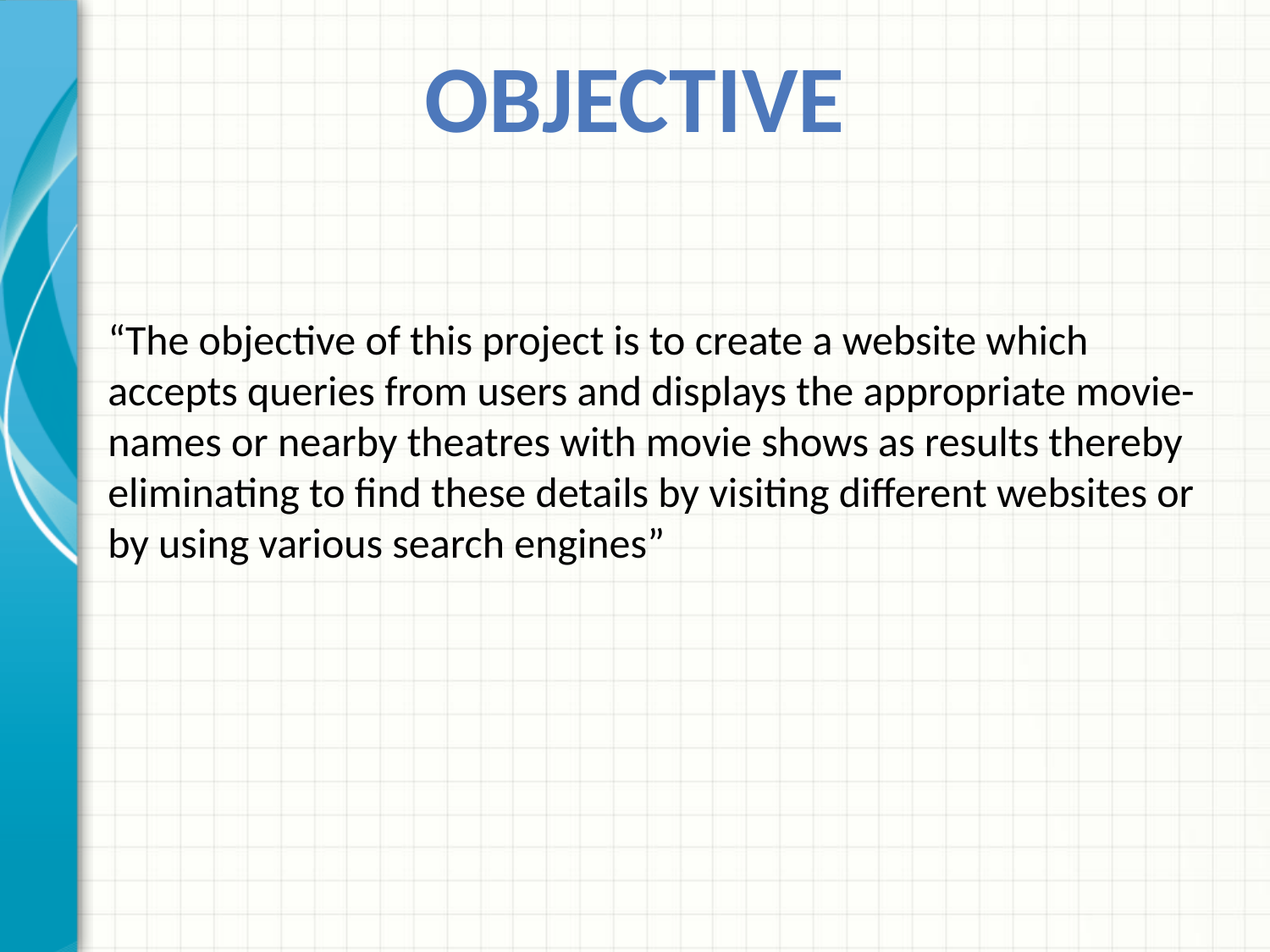

OBJECTIVE
“The objective of this project is to create a website which accepts queries from users and displays the appropriate movie-names or nearby theatres with movie shows as results thereby eliminating to find these details by visiting different websites or by using various search engines”